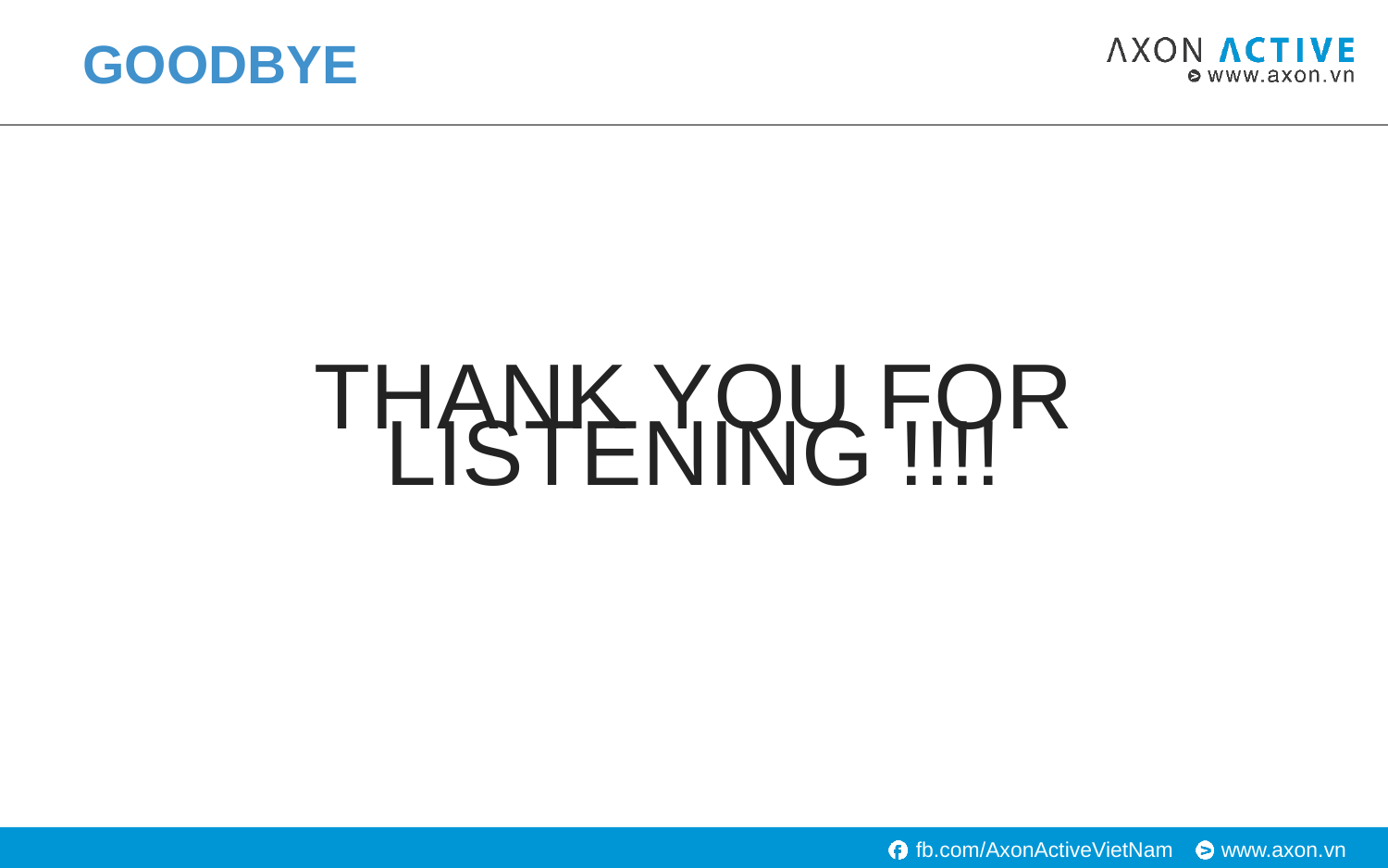

# GOODBYE
THANK YOU FOR LISTENING !!!!